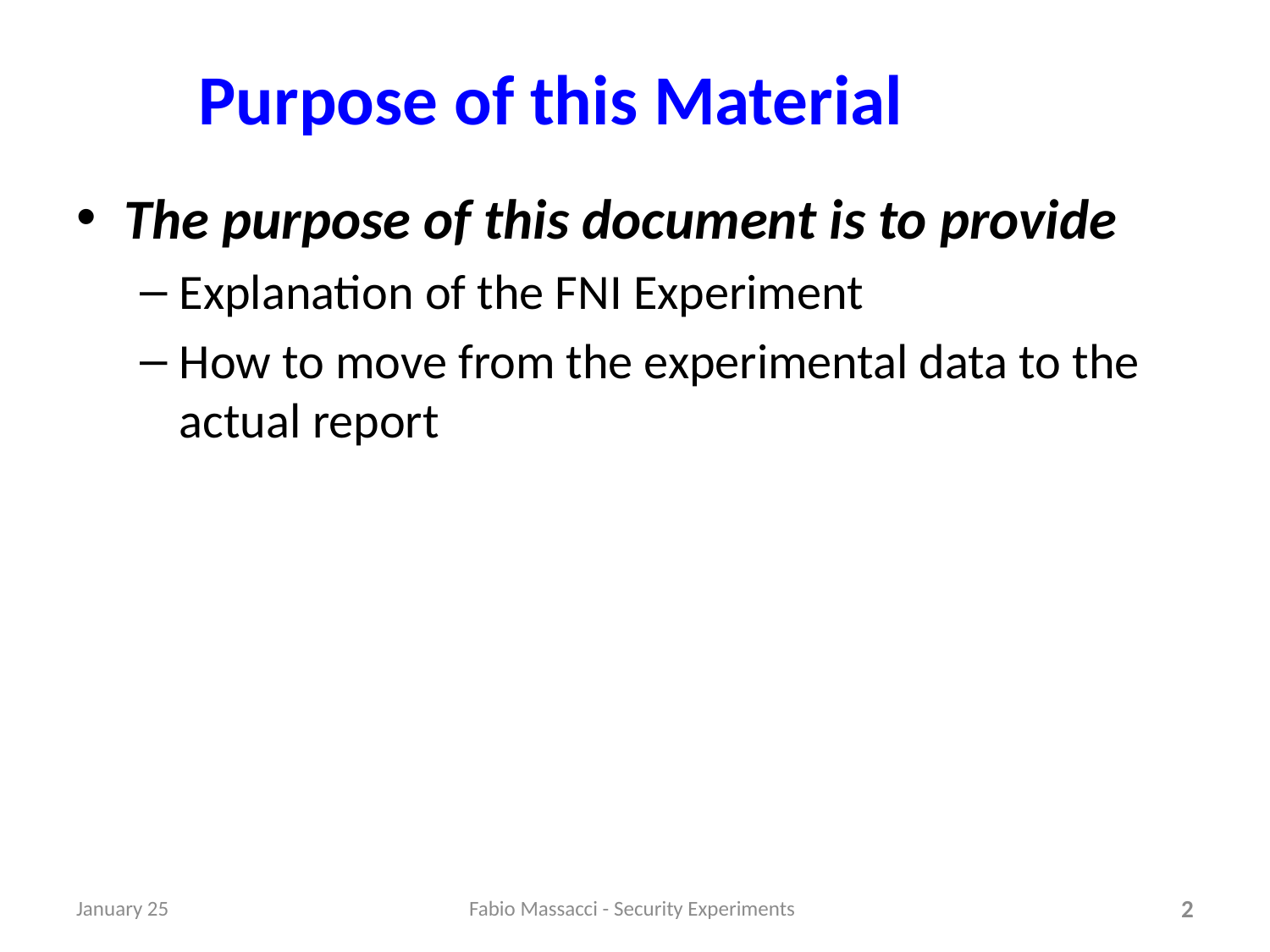

# Purpose of this Material
The purpose of this document is to provide
Explanation of the FNI Experiment
How to move from the experimental data to the actual report
January 25
Fabio Massacci - Security Experiments
2